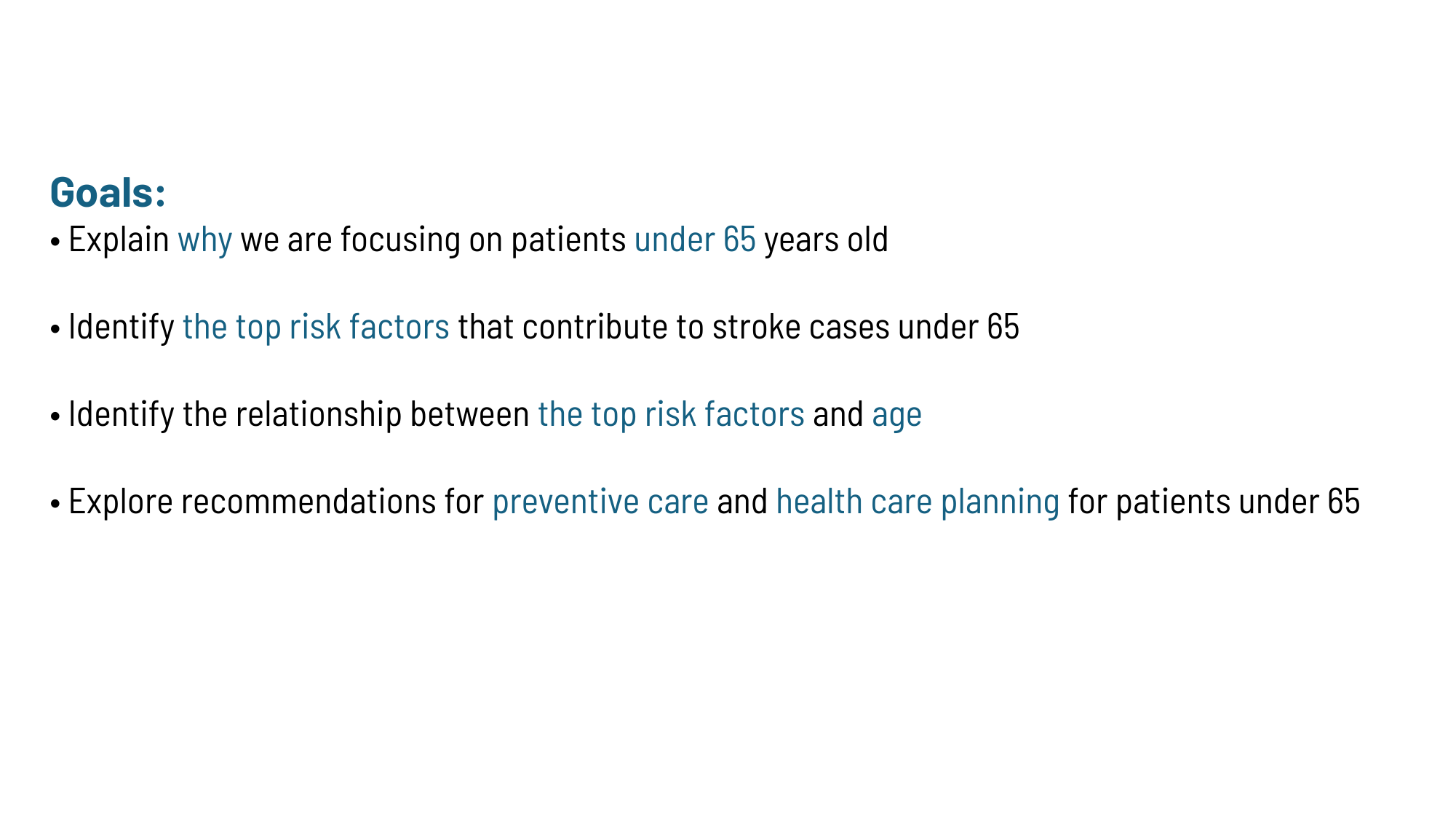

Goals:
• Explain why we are focusing on patients under 65 years old

• Identify the top risk factors that contribute to stroke cases under 65

• Identify the relationship between the top risk factors and age

• Explore recommendations for preventive care and health care planning for patients under 65